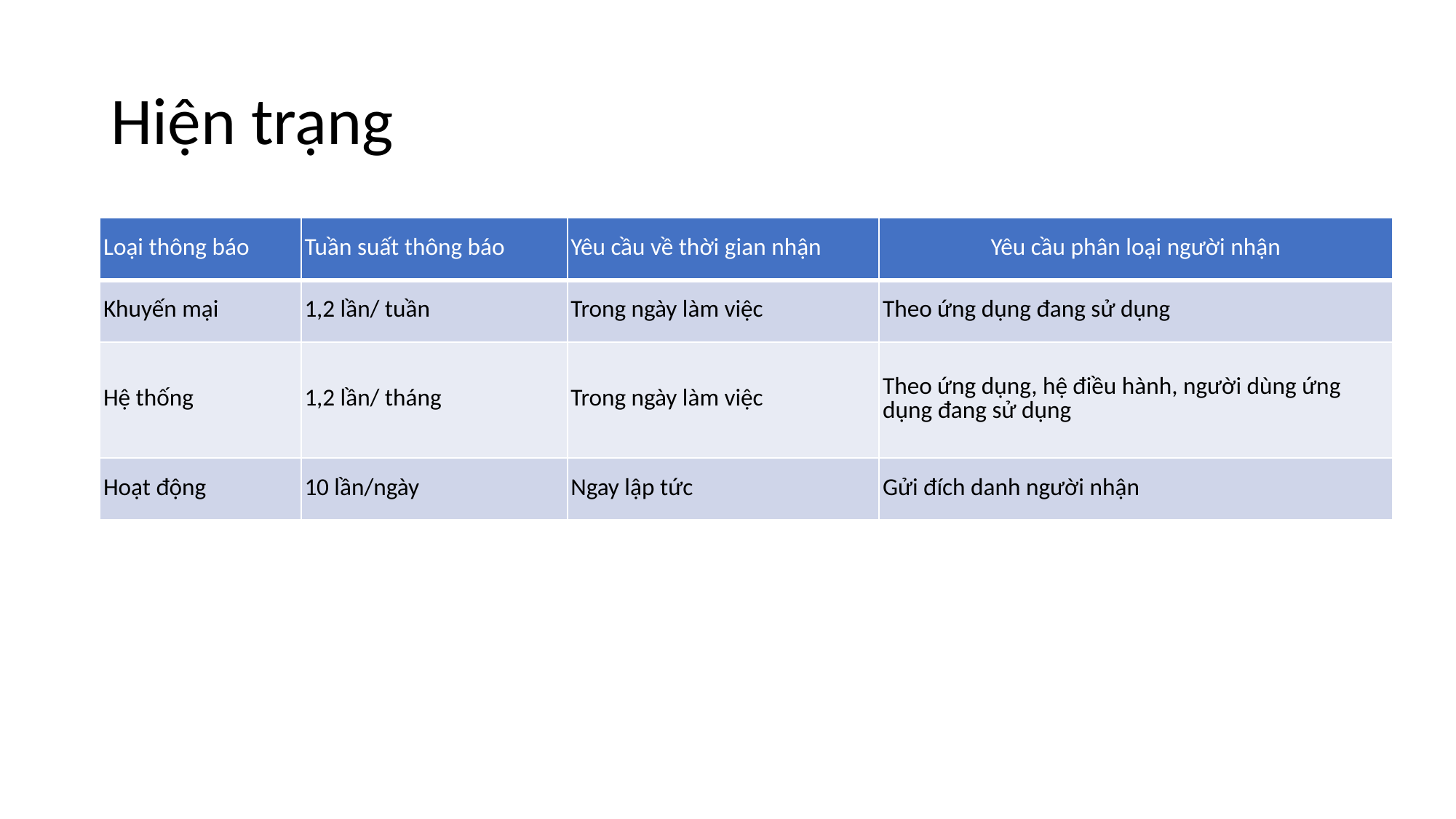

# Hiện trạng
| Loại thông báo | Tuần suất thông báo | Yêu cầu về thời gian nhận | Yêu cầu phân loại người nhận |
| --- | --- | --- | --- |
| Khuyến mại | 1,2 lần/ tuần | Trong ngày làm việc | Theo ứng dụng đang sử dụng |
| Hệ thống | 1,2 lần/ tháng | Trong ngày làm việc | Theo ứng dụng, hệ điều hành, người dùng ứng dụng đang sử dụng |
| Hoạt động | 10 lần/ngày | Ngay lập tức | Gửi đích danh người nhận |